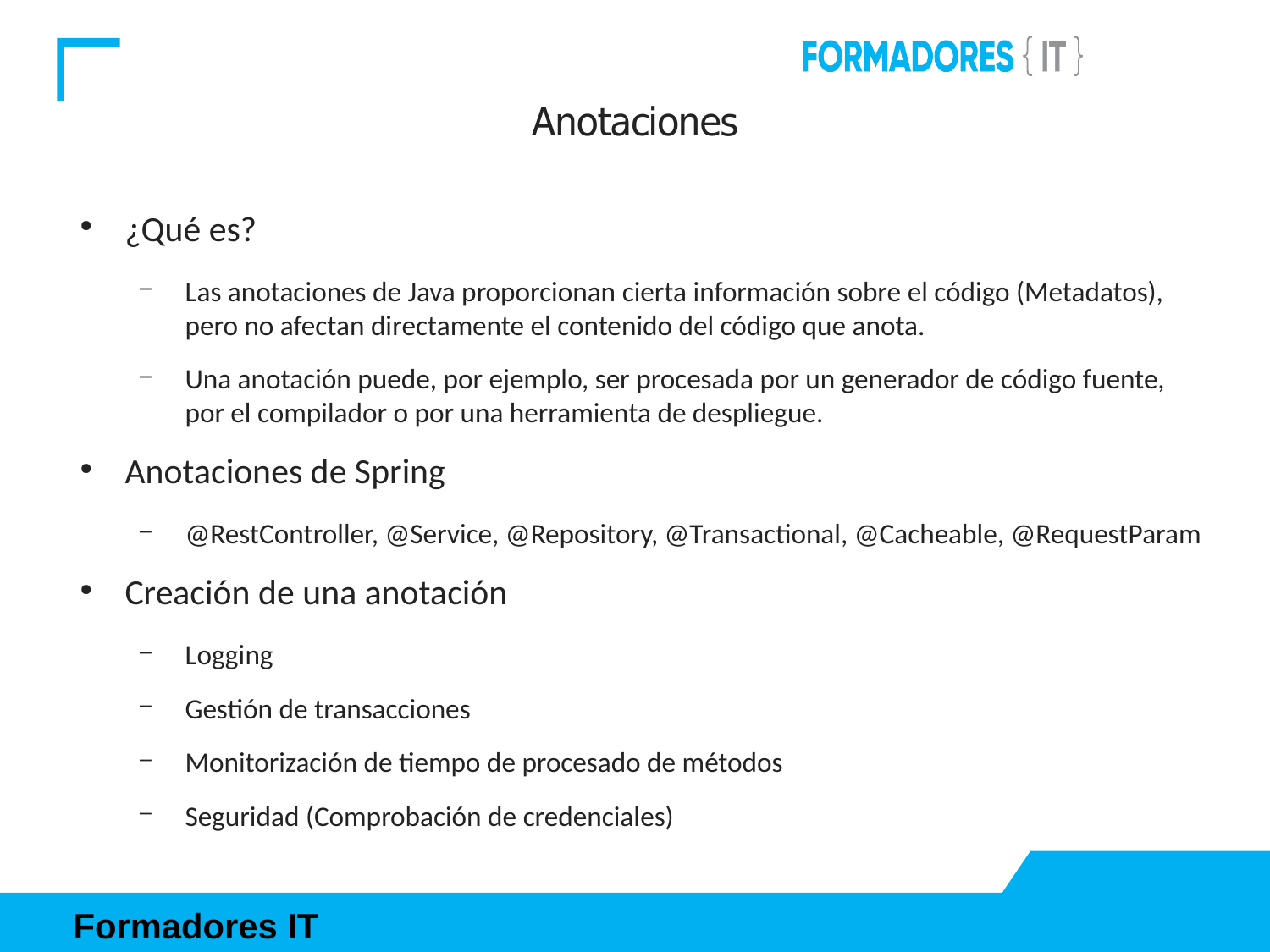

Anotaciones
¿Qué es?
Las anotaciones de Java proporcionan cierta información sobre el código (Metadatos), pero no afectan directamente el contenido del código que anota.
Una anotación puede, por ejemplo, ser procesada por un generador de código fuente, por el compilador o por una herramienta de despliegue.
Anotaciones de Spring
@RestController, @Service, @Repository, @Transactional, @Cacheable, @RequestParam
Creación de una anotación
Logging
Gestión de transacciones
Monitorización de tiempo de procesado de métodos
Seguridad (Comprobación de credenciales)